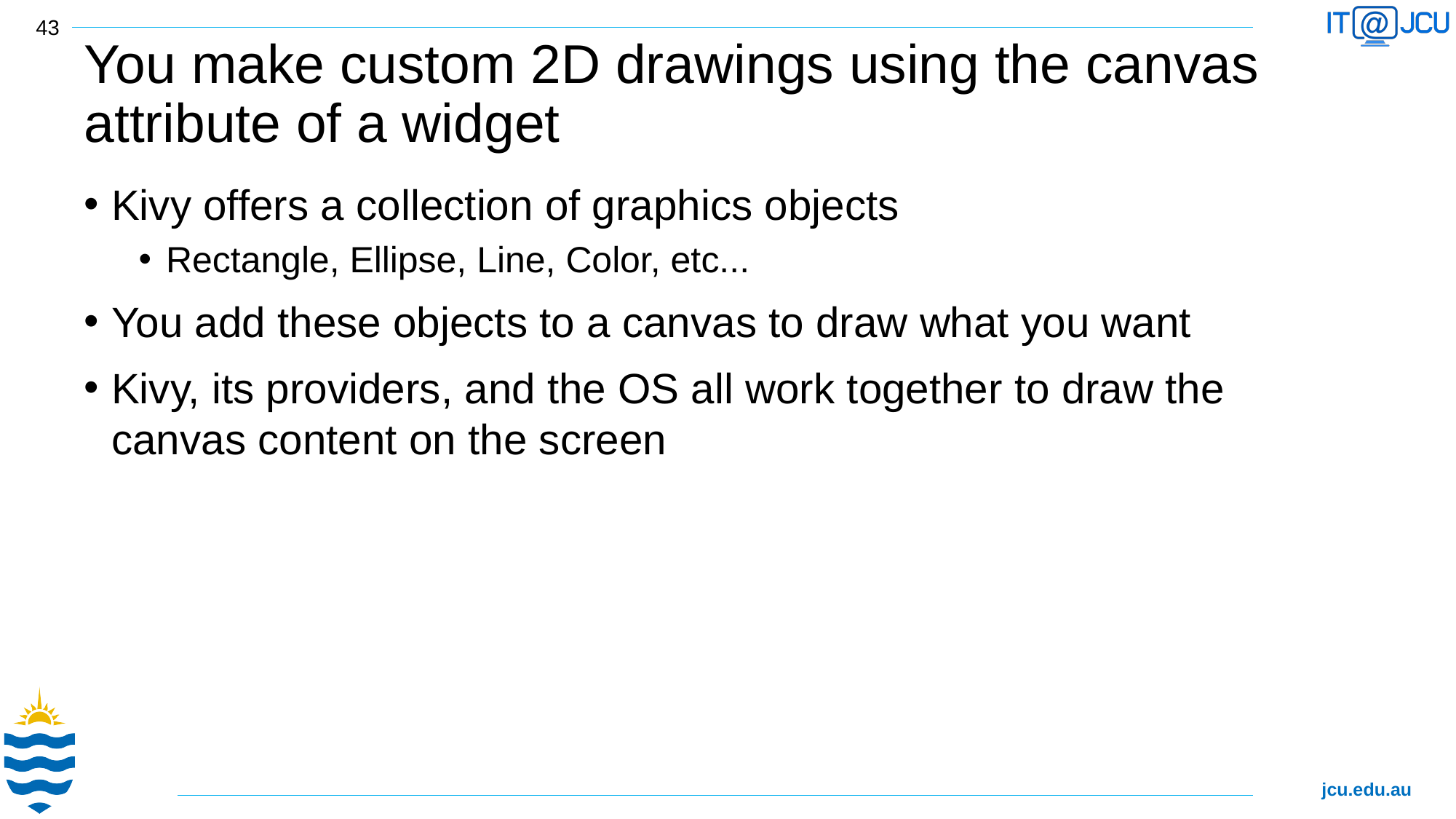

43
# You make custom 2D drawings using the canvas attribute of a widget
Kivy offers a collection of graphics objects
Rectangle, Ellipse, Line, Color, etc...
You add these objects to a canvas to draw what you want
Kivy, its providers, and the OS all work together to draw the canvas content on the screen